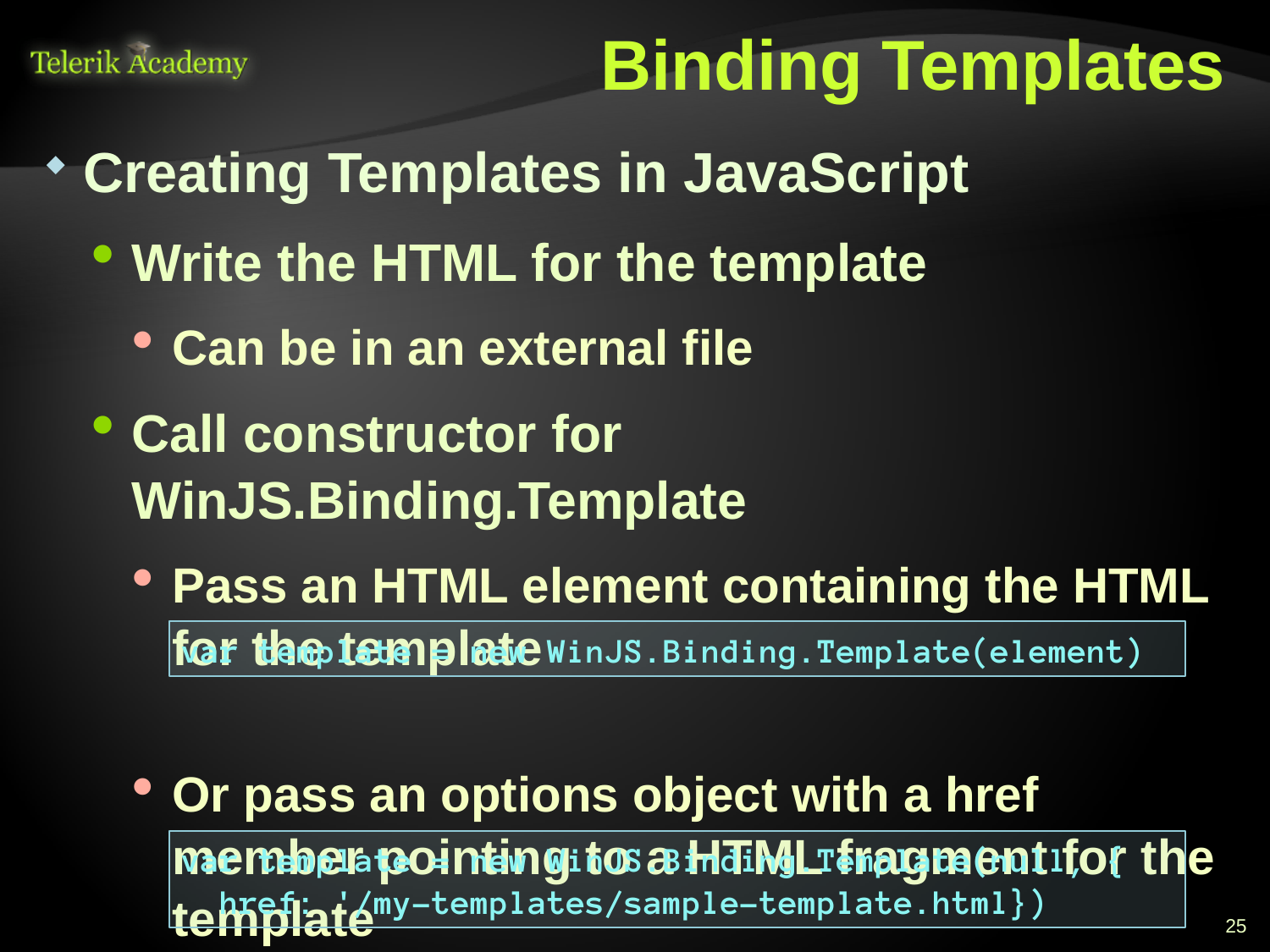

# Binding Templates
Creating Templates in JavaScript
Write the HTML for the template
Can be in an external file
Call constructor for WinJS.Binding.Template
Pass an HTML element containing the HTML for the template
Or pass an options object with a href member pointing to a HTML fragment for the template

var template = new WinJS.Binding.Template(element)
var template = new WinJS.Binding.Template(null, {
  href: '/my-templates/sample-template.html})
25